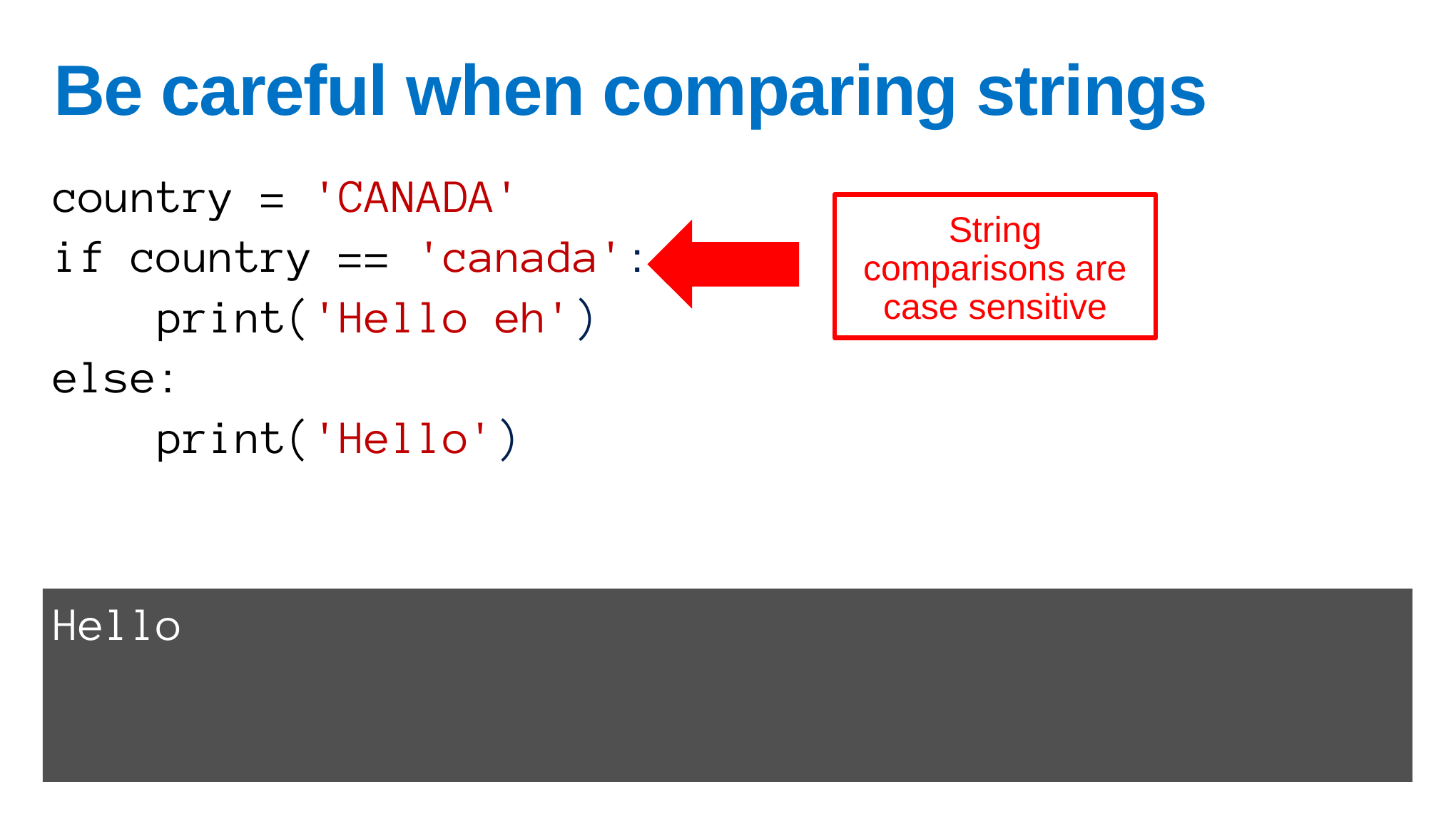

# Be careful when comparing strings
country = 'CANADA'
if country == 'canada':
    print('Hello eh')
else:
    print('Hello')
String comparisons are case sensitive

Hello